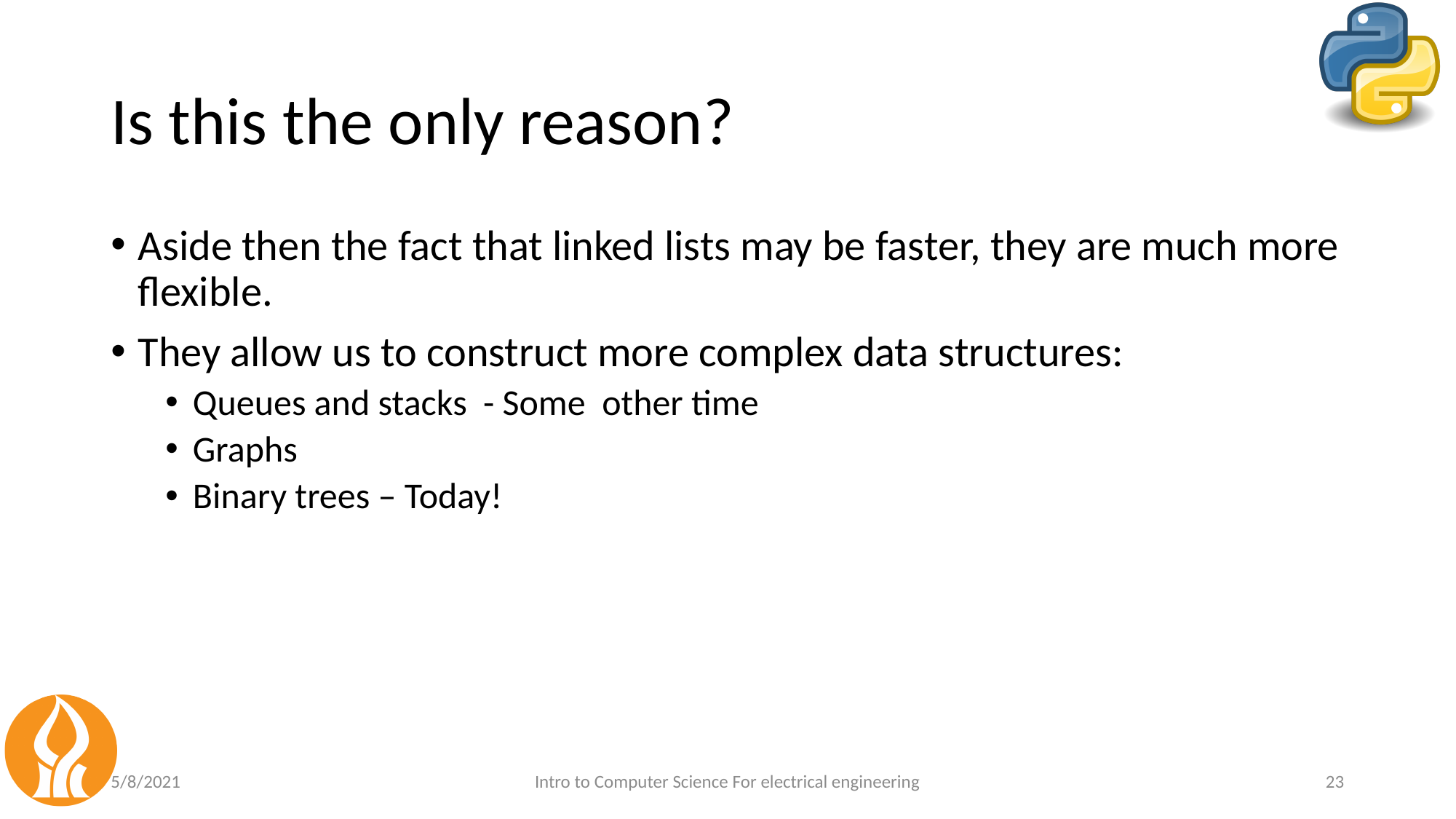

# Is this the only reason?
Aside then the fact that linked lists may be faster, they are much more flexible.
They allow us to construct more complex data structures:
Queues and stacks  - Some  other time
Graphs
Binary trees – Today!
5/8/2021
Intro to Computer Science For electrical engineering
23